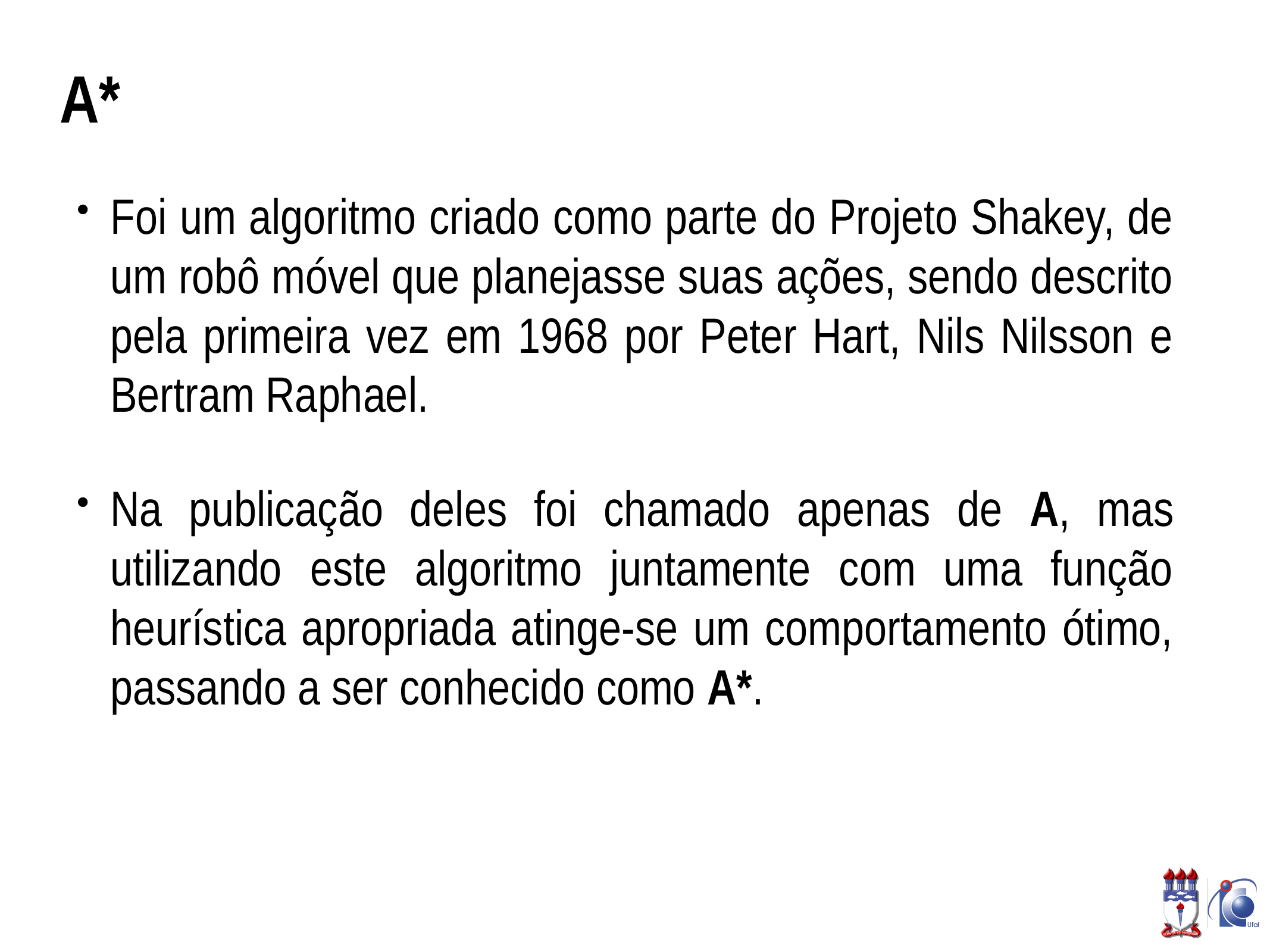

# A*
Foi um algoritmo criado como parte do Projeto Shakey, de um robô móvel que planejasse suas ações, sendo descrito pela primeira vez em 1968 por Peter Hart, Nils Nilsson e Bertram Raphael.

Na publicação deles foi chamado apenas de A, mas utilizando este algoritmo juntamente com uma função heurística apropriada atinge-se um comportamento ótimo, passando a ser conhecido como A*.